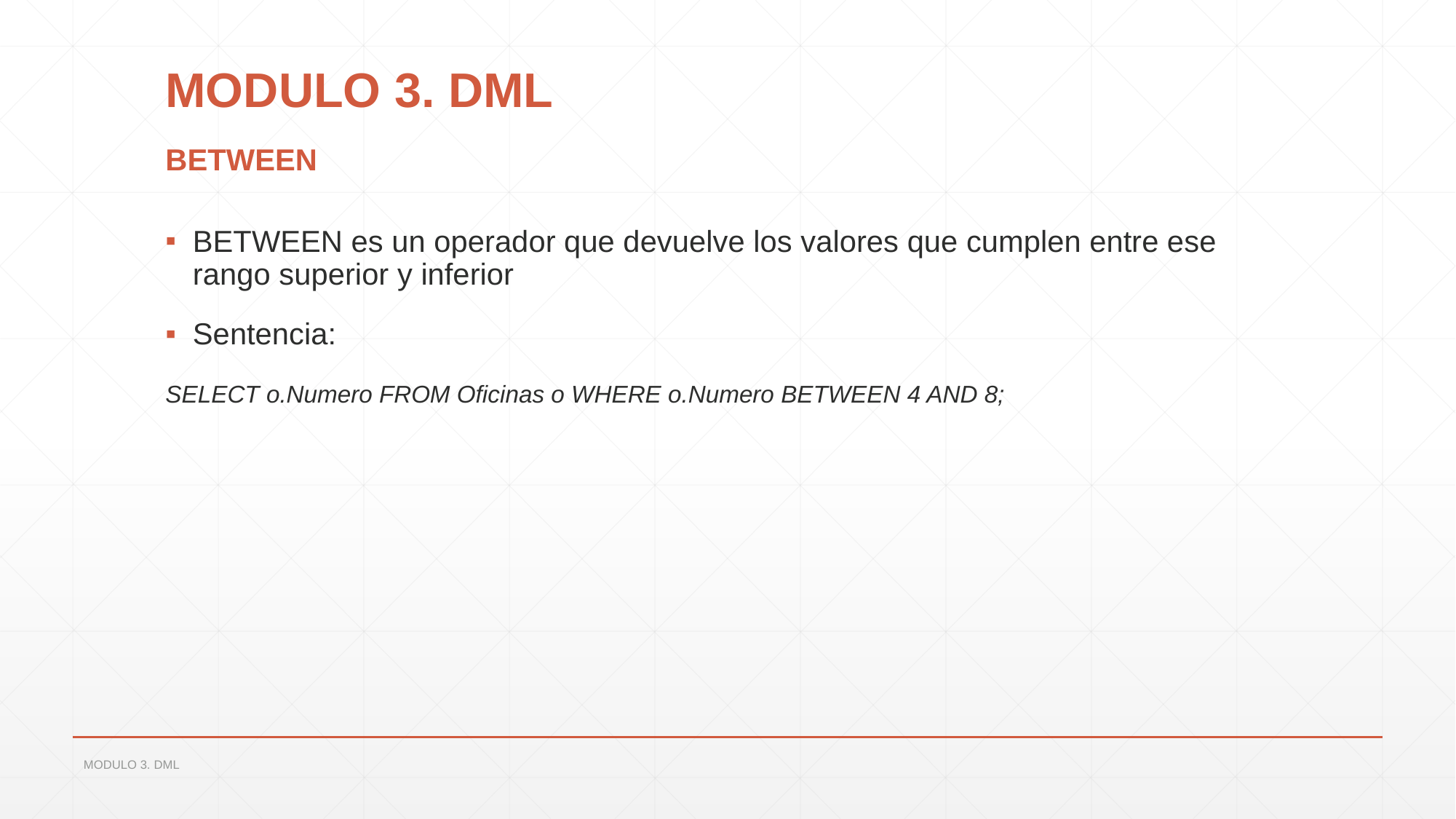

# MODULO 3. DML
BETWEEN
BETWEEN es un operador que devuelve los valores que cumplen entre ese rango superior y inferior
Sentencia:

SELECT o.Numero FROM Oficinas o WHERE o.Numero BETWEEN 4 AND 8;
MODULO 3. DML